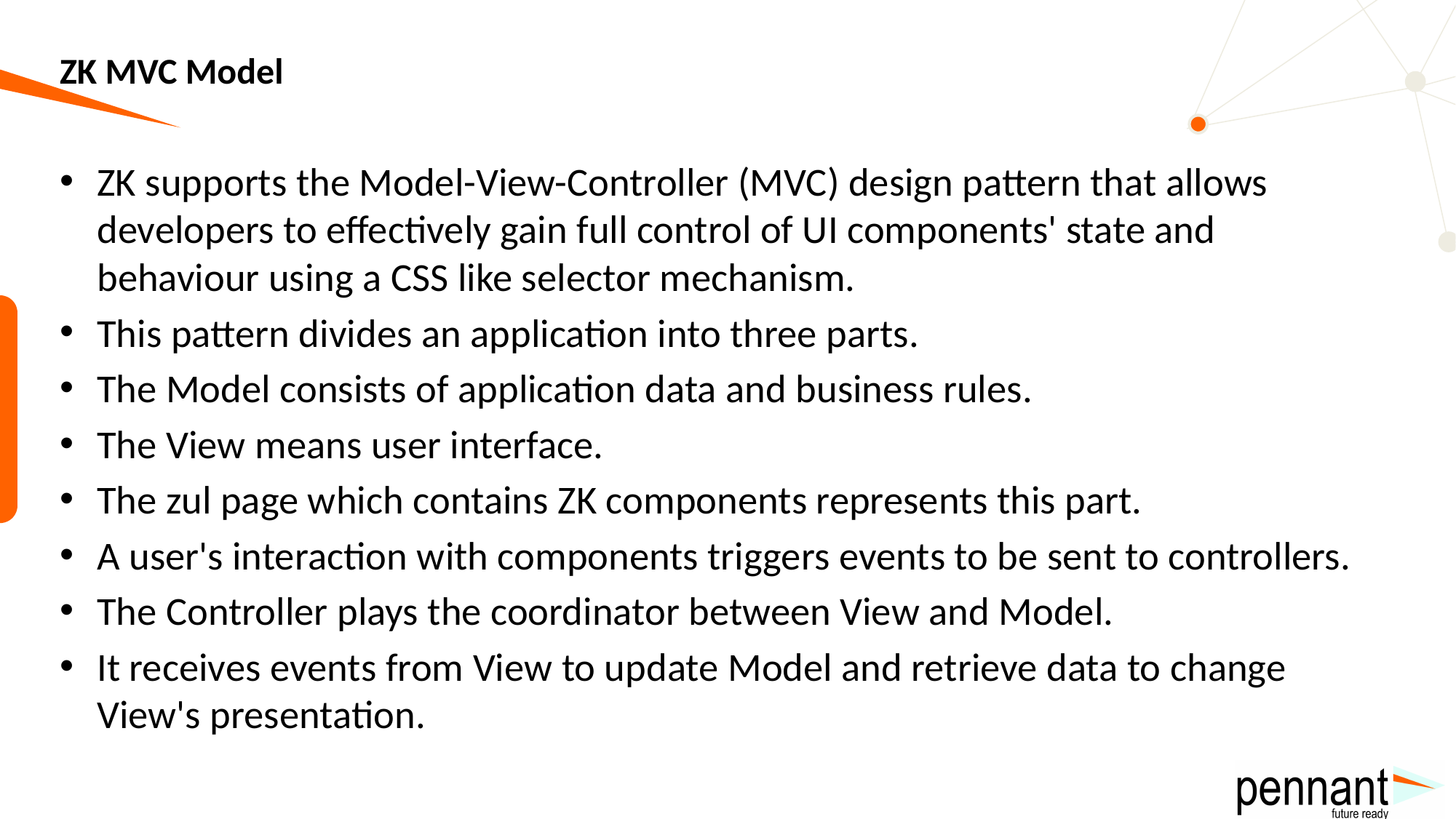

# ZK MVC Model
ZK supports the Model-View-Controller (MVC) design pattern that allows developers to effectively gain full control of UI components' state and behaviour using a CSS like selector mechanism.
This pattern divides an application into three parts.
The Model consists of application data and business rules.
The View means user interface.
The zul page which contains ZK components represents this part.
A user's interaction with components triggers events to be sent to controllers.
The Controller plays the coordinator between View and Model.
It receives events from View to update Model and retrieve data to change View's presentation.